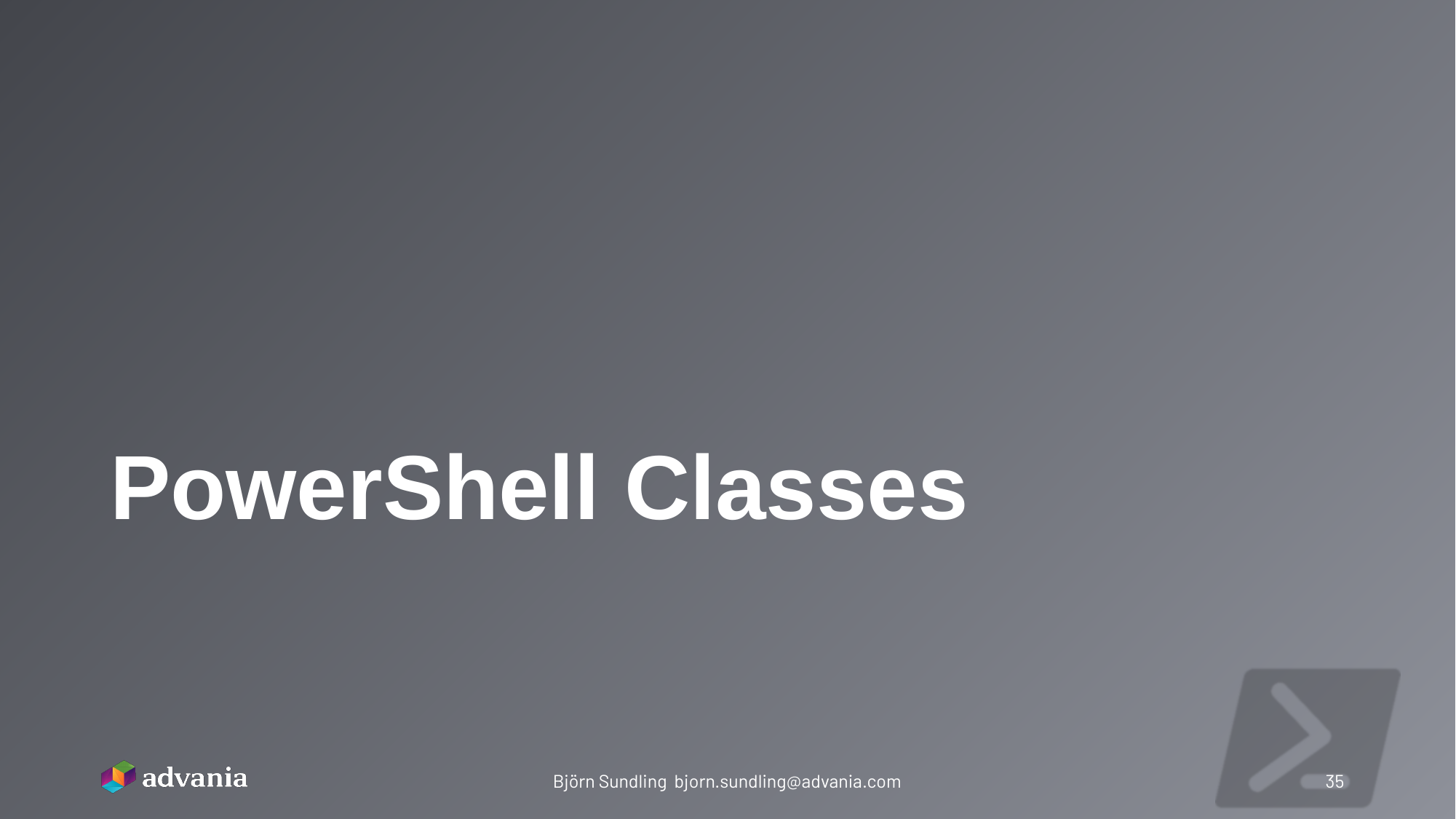

# PowerShell Classes

Björn Sundling  bjorn.sundling@advania.com
35